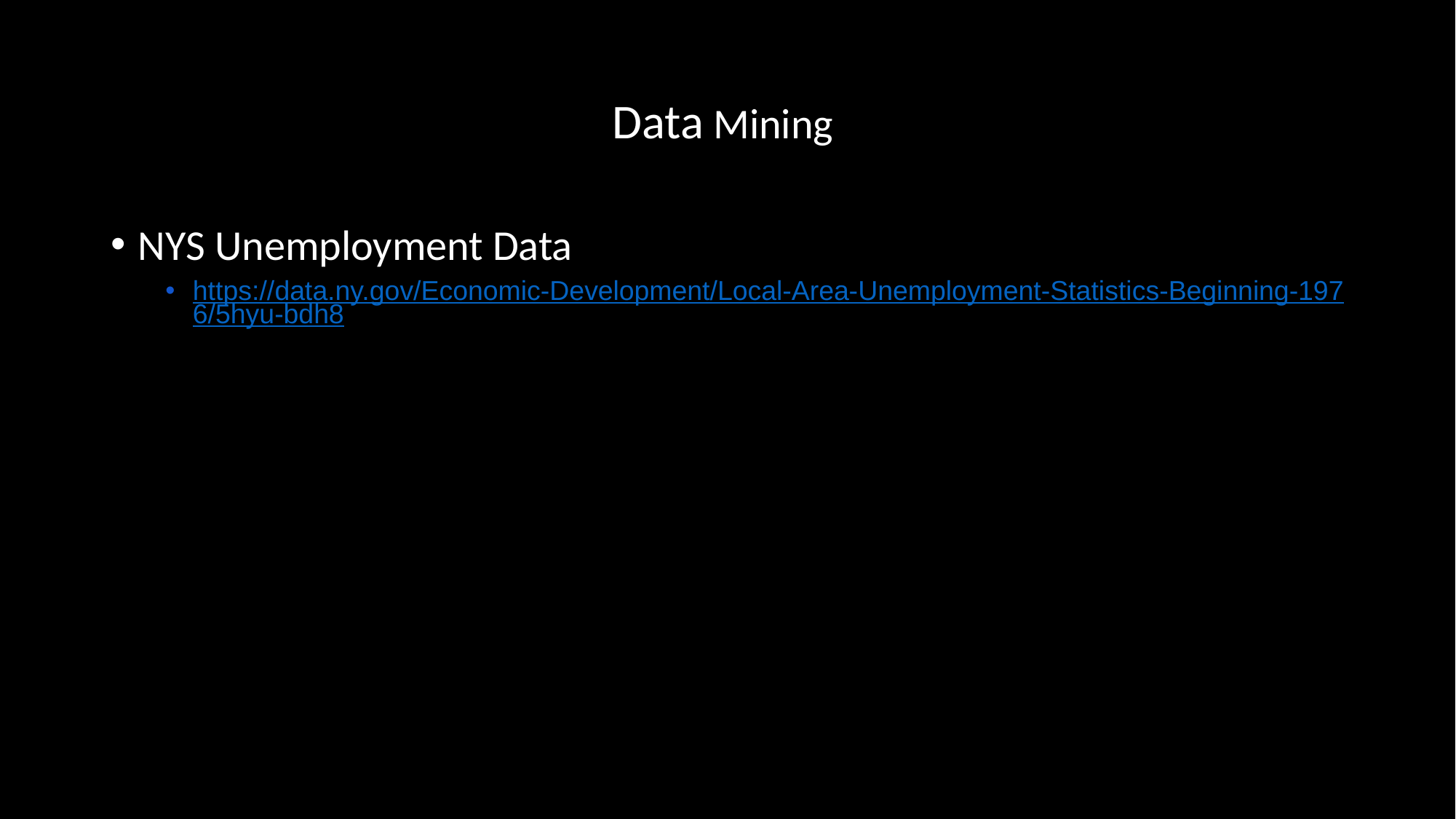

# Data Mining
NYS Unemployment Data
https://data.ny.gov/Economic-Development/Local-Area-Unemployment-Statistics-Beginning-1976/5hyu-bdh8